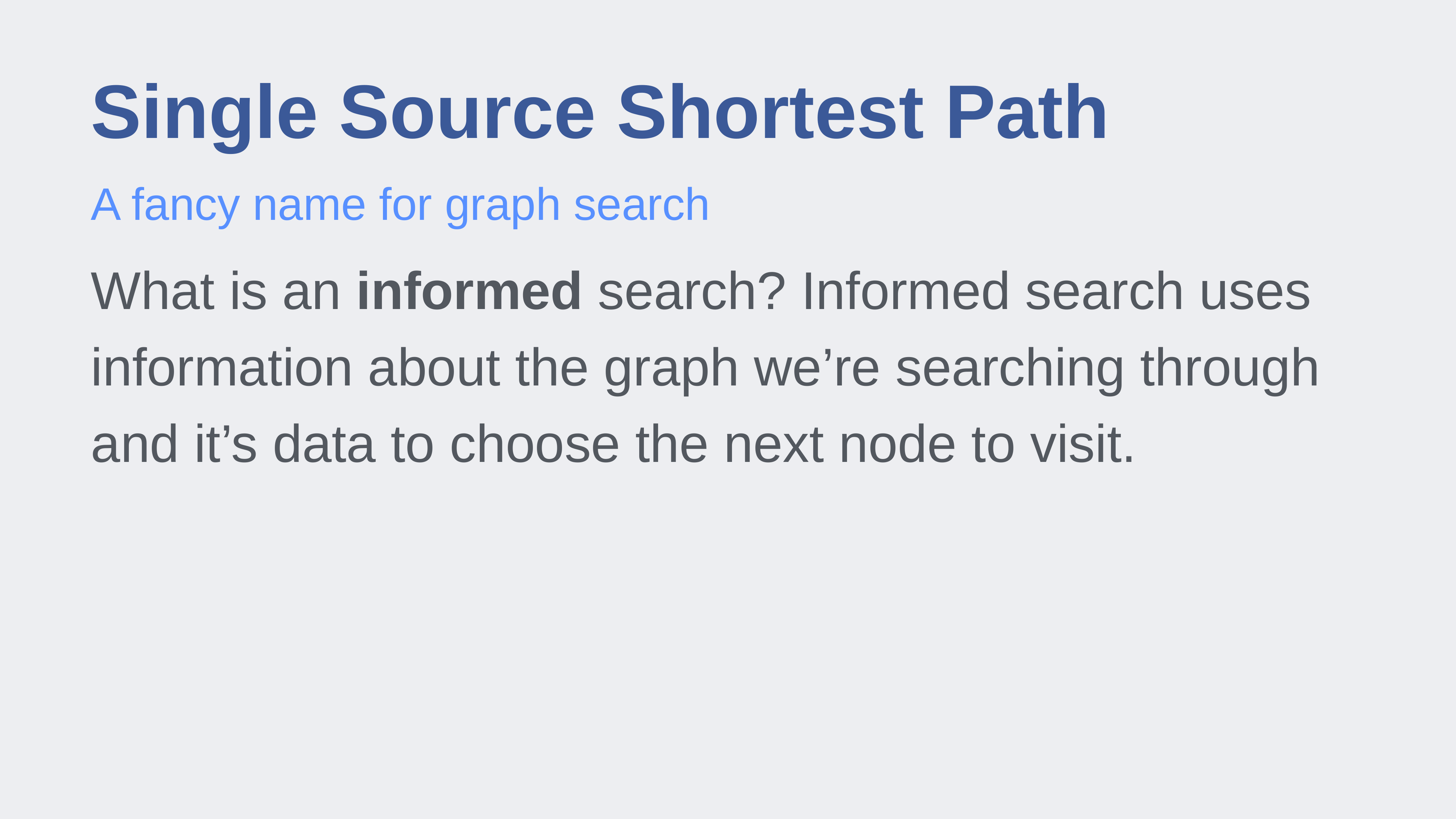

# Single Source Shortest Path
A fancy name for graph search
What is an informed search? Informed search uses information about the graph we’re searching through and it’s data to choose the next node to visit.